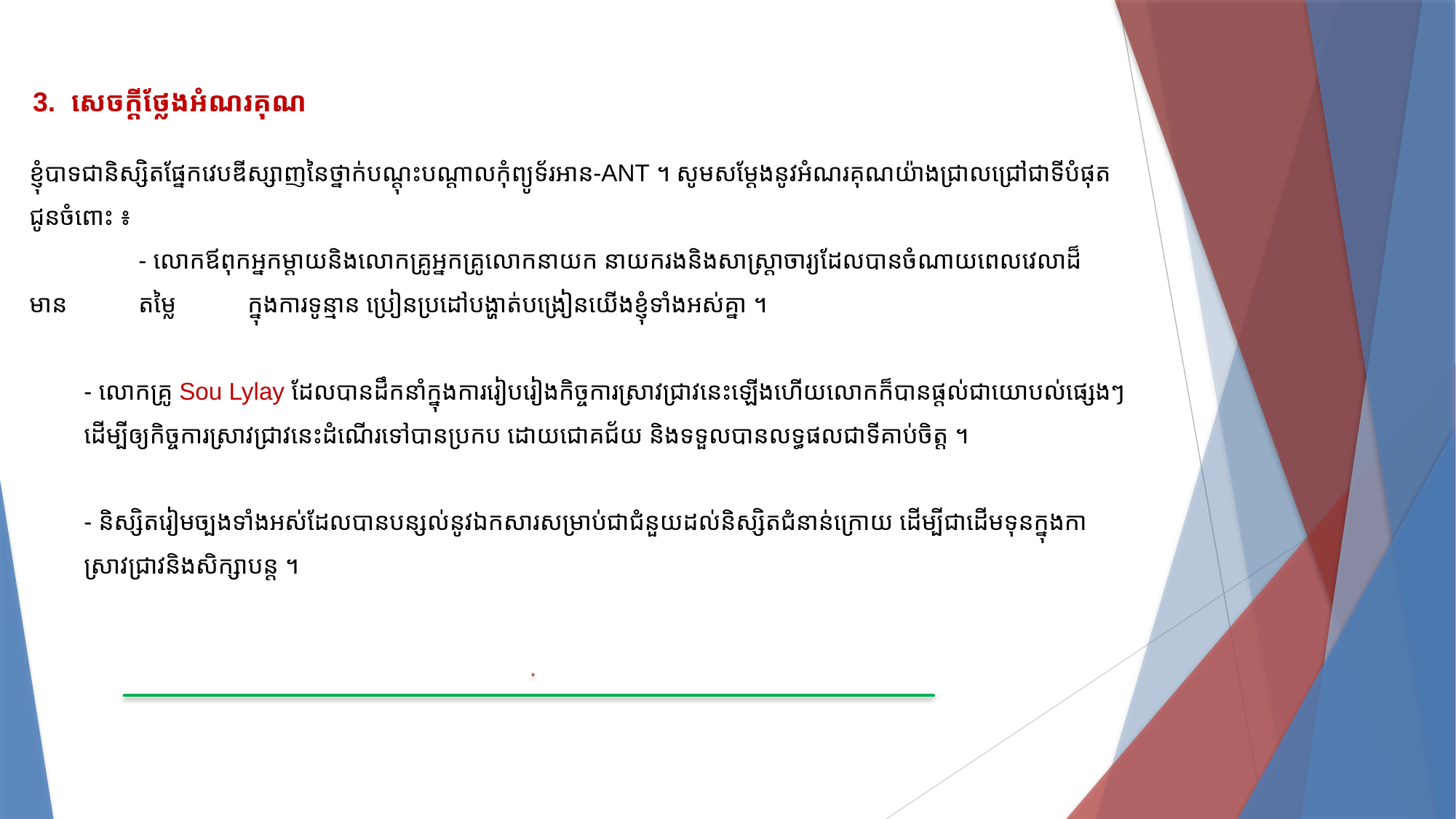

3.  សេចក្ដីថ្លែងអំណរគុណ
ខ្ញុំបាទជានិស្សិតផ្នែកវេបឌីស្សាញ​នៃថ្នាក់បណ្តុះបណ្តាលកុំព្យូទ័រអាន-ANT ។ សូមសម្ដែងនូវអំណរគុណយ៉ាងជ្រាលជ្រៅជាទីបំផុតជូន​ចំពោះ ៖
	- លោកឪពុកអ្នកម្តាយនិងលោកគ្រូអ្នកគ្រូលោកនាយក ​​​​នាយករងនិងសាស្រ្តាចារ្យដែលបានចំណាយពេលវេលាដ៏	មាន	តម្លៃ	ក្នុងការទូន្មាន ប្រៀនប្រដៅបង្ហាត់​បង្រៀន​យើង​ខ្ញុំ​ទាំងអស់គ្នា ។

​​​​​- លោកគ្រូ Sou Lylay ដែល​បាន​ដឹក​នាំ​ក្នុង​ការ​រៀប​រៀង​កិច្ចការ​ស្រាវ​ជ្រាវ​នេះឡើងហើយលោកក៏បានផ្តល់ជាយោបល់ផ្សេងៗដើម្បីឲ្យកិច្ចការស្រាវជ្រាវនេះ​ដំណើរទៅបានប្រកប ដោយជោគជ័យ និងទទួលបានលទ្ធផលជាទីគាប់ចិត្ត ។

- និស្សិតរៀមច្បងទាំងអស់ដែលបានបន្សល់នូវ​ឯក​សារ​សម្រាប់​ជា​ជំនួយ​ដល់​និស្សិត​ជំនាន់​ក្រោយ ដើម្បីជាដើមទុនក្នុងកាស្រាវជ្រាវនិងសិក្សាបន្ត ។